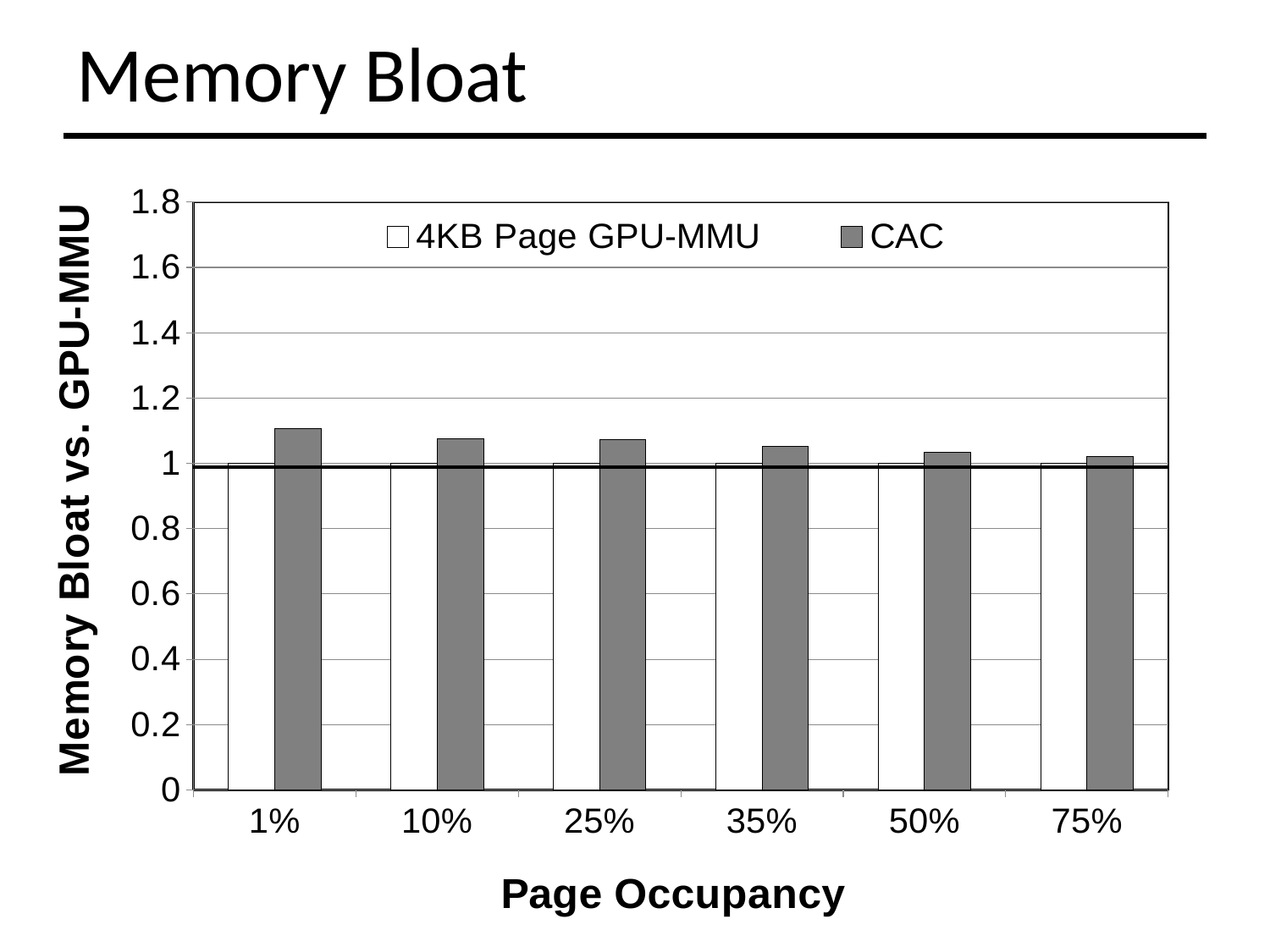

# Memory Bloat

### Chart

| Category | 4KB Page GPU-MMU | CAC |
|---|---|---|
| 0.01 | 1.0 | 1.107 |
| 0.1 | 1.0 | 1.076 |
| 0.25 | 1.0 | 1.072 |
| 0.35 | 1.0 | 1.052 |
| 0.5 | 1.0 | 1.034 |
| 0.75 | 1.0 | 1.022 |